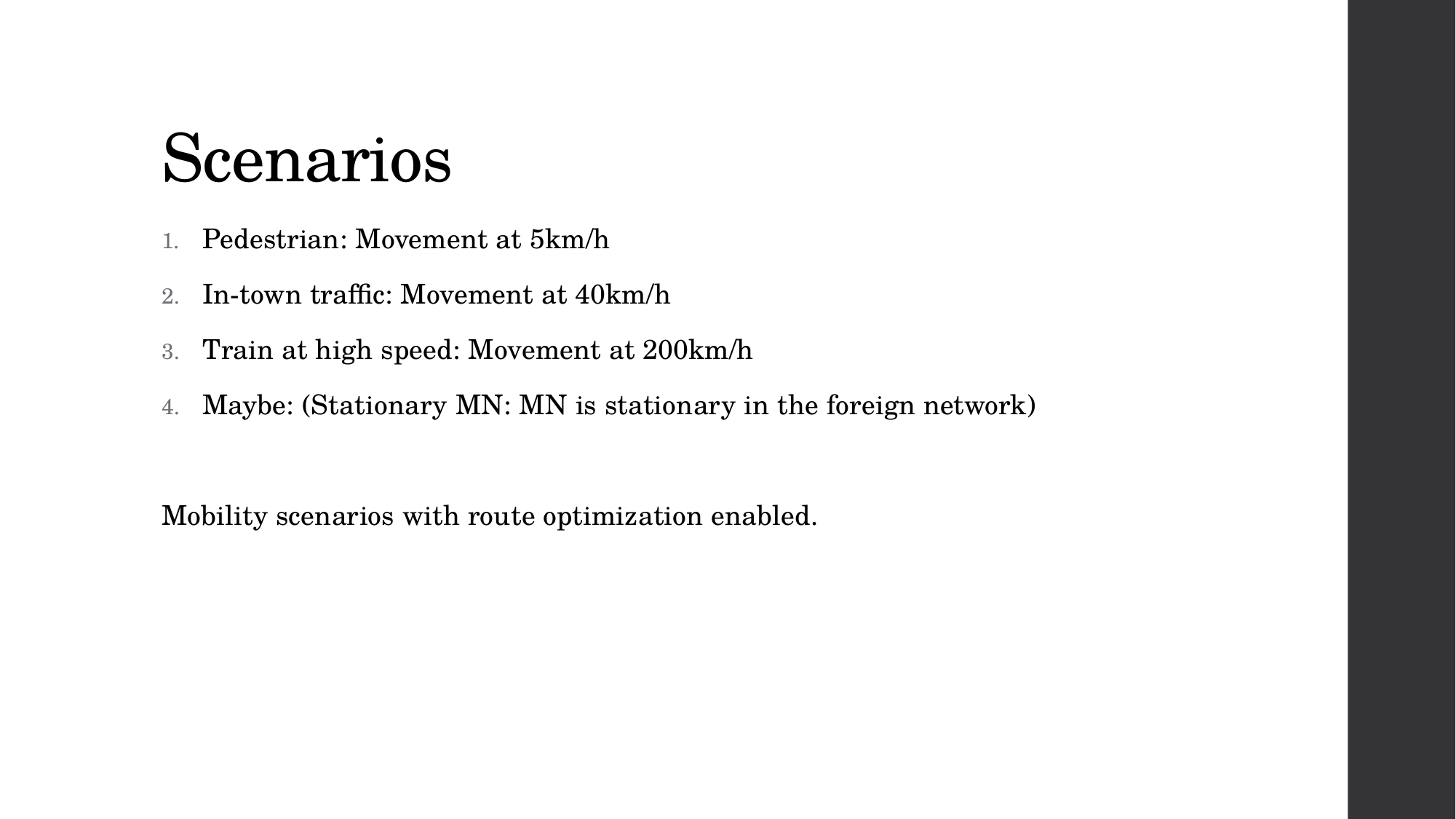

# Scenarios
Pedestrian: Movement at 5km/h
In-town traffic: Movement at 40km/h
Train at high speed: Movement at 200km/h
Maybe: (Stationary MN: MN is stationary in the foreign network)

Mobility scenarios with route optimization enabled.